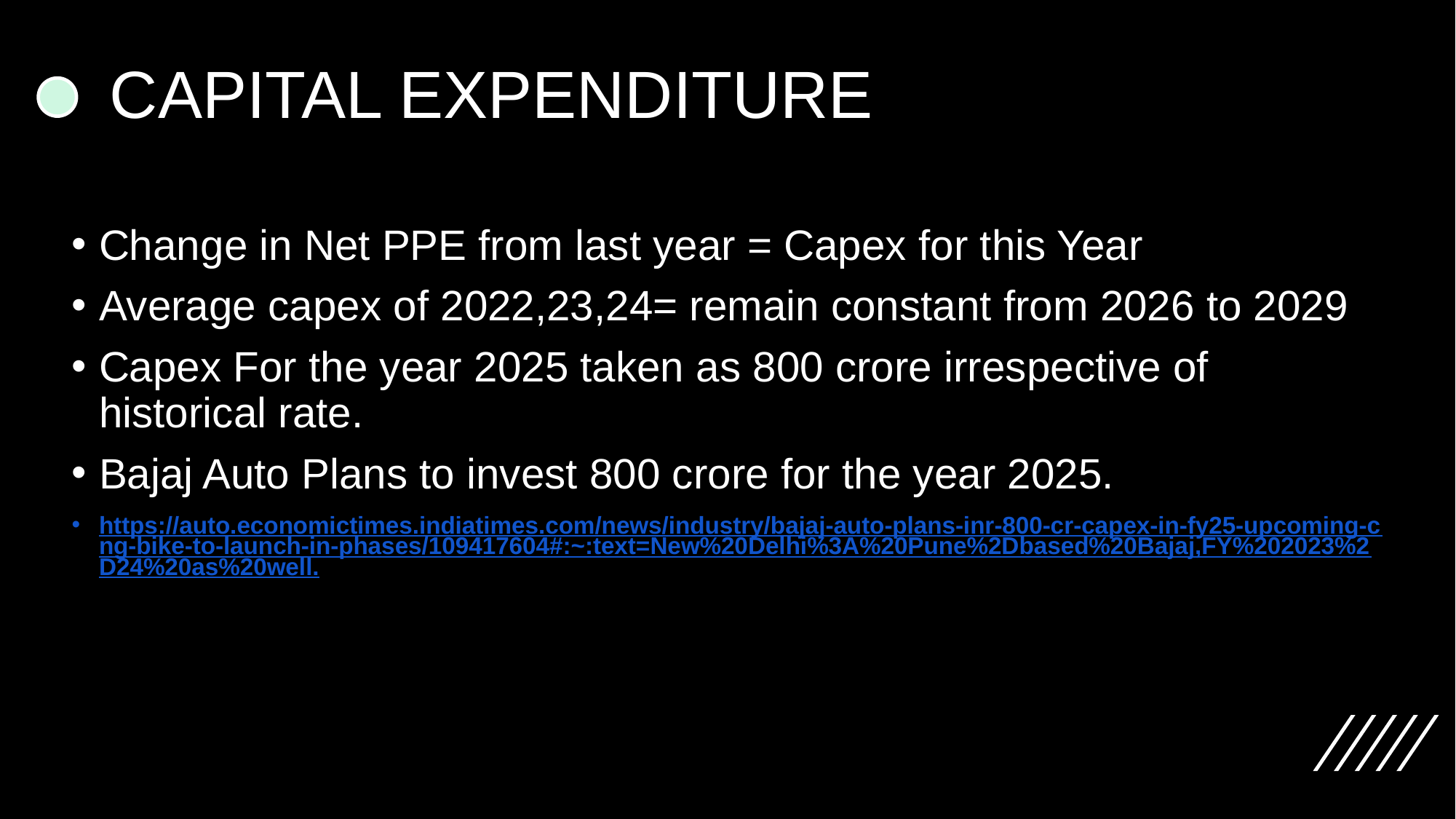

# CAPITAL EXPENDITURE
Change in Net PPE from last year = Capex for this Year
Average capex of 2022,23,24= remain constant from 2026 to 2029
Capex For the year 2025 taken as 800 crore irrespective of historical rate.
Bajaj Auto Plans to invest 800 crore for the year 2025.
https://auto.economictimes.indiatimes.com/news/industry/bajaj-auto-plans-inr-800-cr-capex-in-fy25-upcoming-cng-bike-to-launch-in-phases/109417604#:~:text=New%20Delhi%3A%20Pune%2Dbased%20Bajaj,FY%202023%2D24%20as%20well.